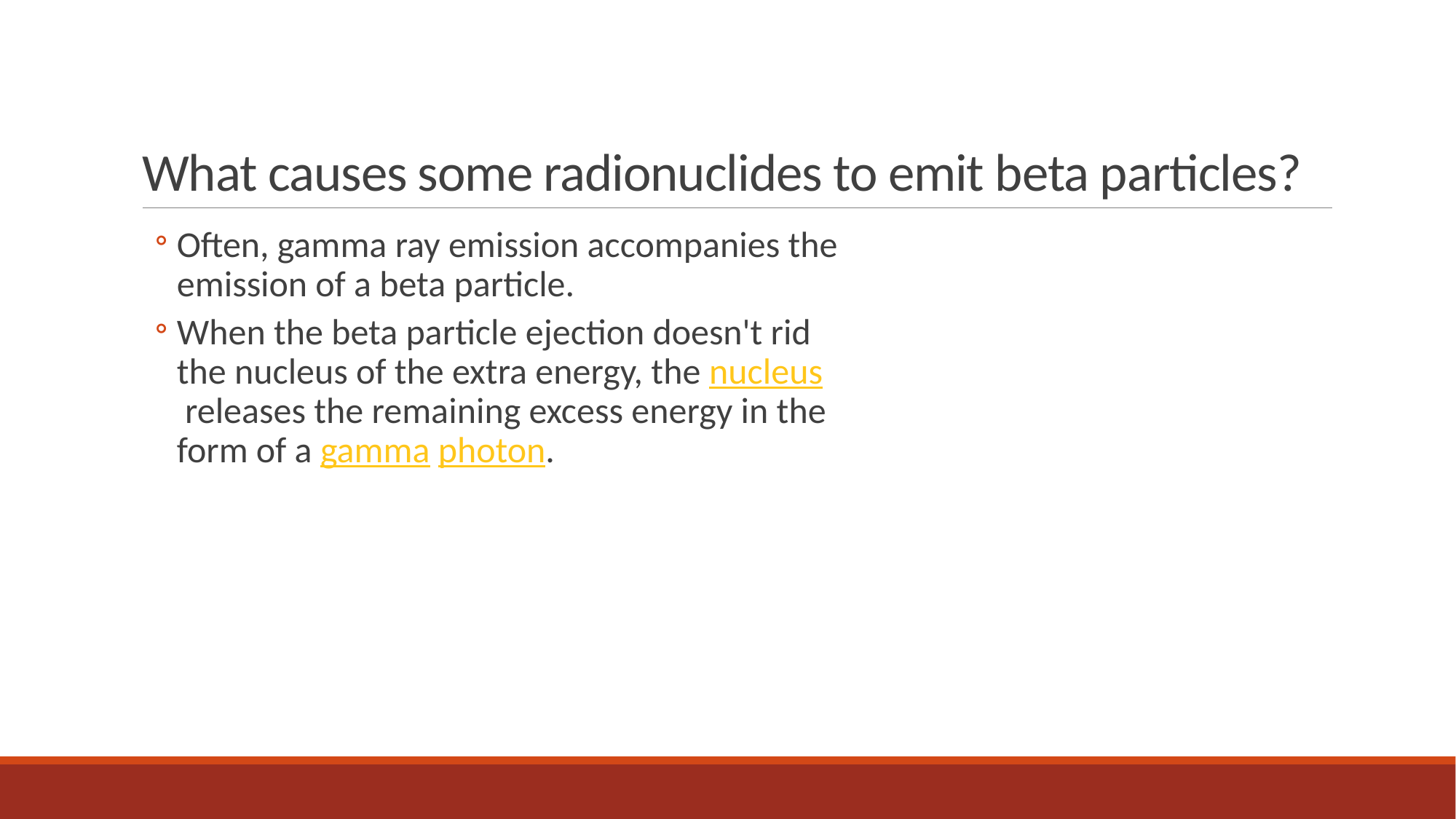

# What causes some radionuclides to emit beta particles?
Often, gamma ray emission accompanies the emission of a beta particle.
When the beta particle ejection doesn't rid the nucleus of the extra energy, the nucleus releases the remaining excess energy in the form of a gamma photon.